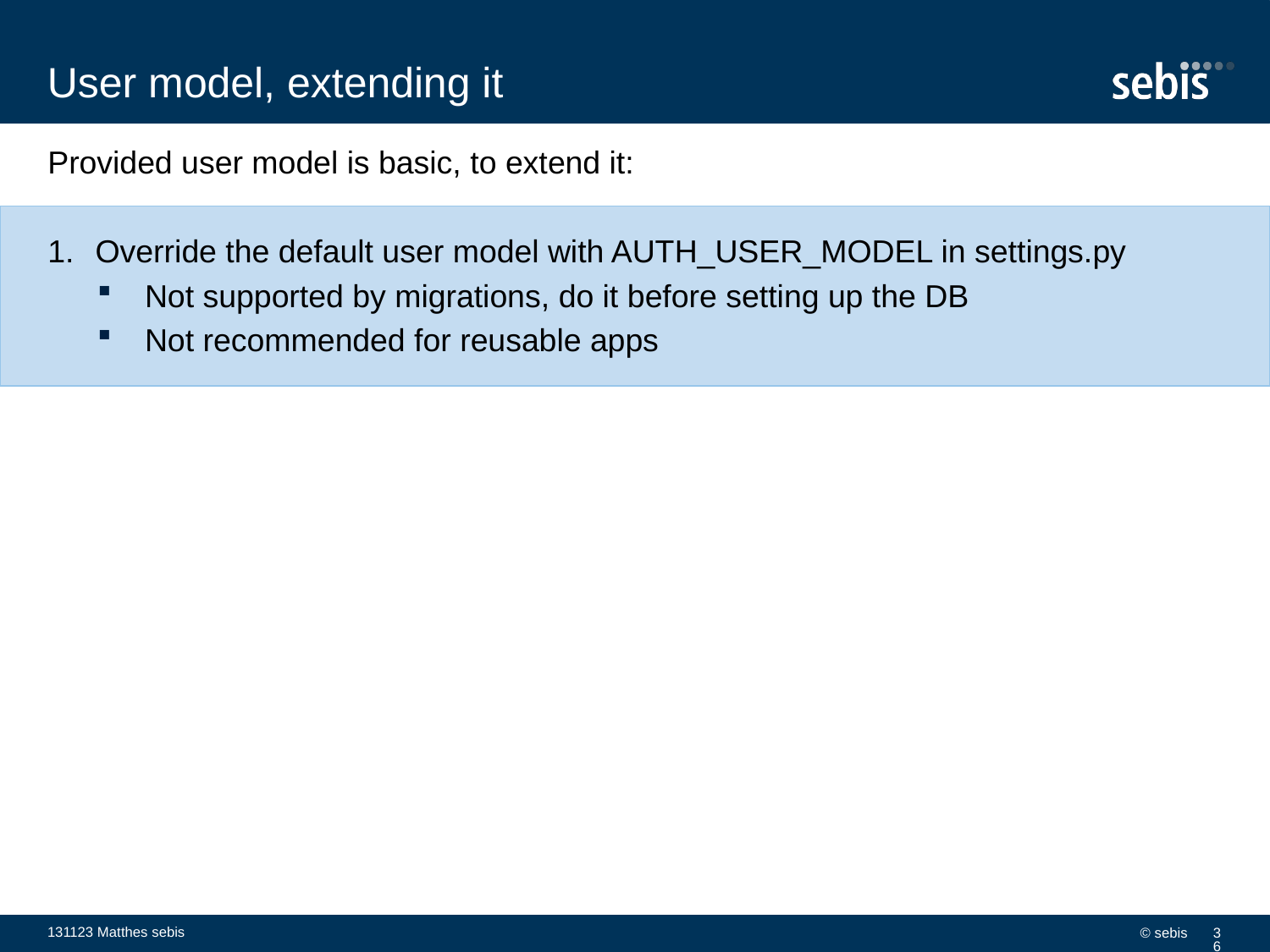

# User model, extending it
Provided user model is basic, to extend it:

Override the default user model with AUTH_USER_MODEL in settings.py
Not supported by migrations, do it before setting up the DB
Not recommended for reusable apps

131123 Matthes sebis
© sebis
36